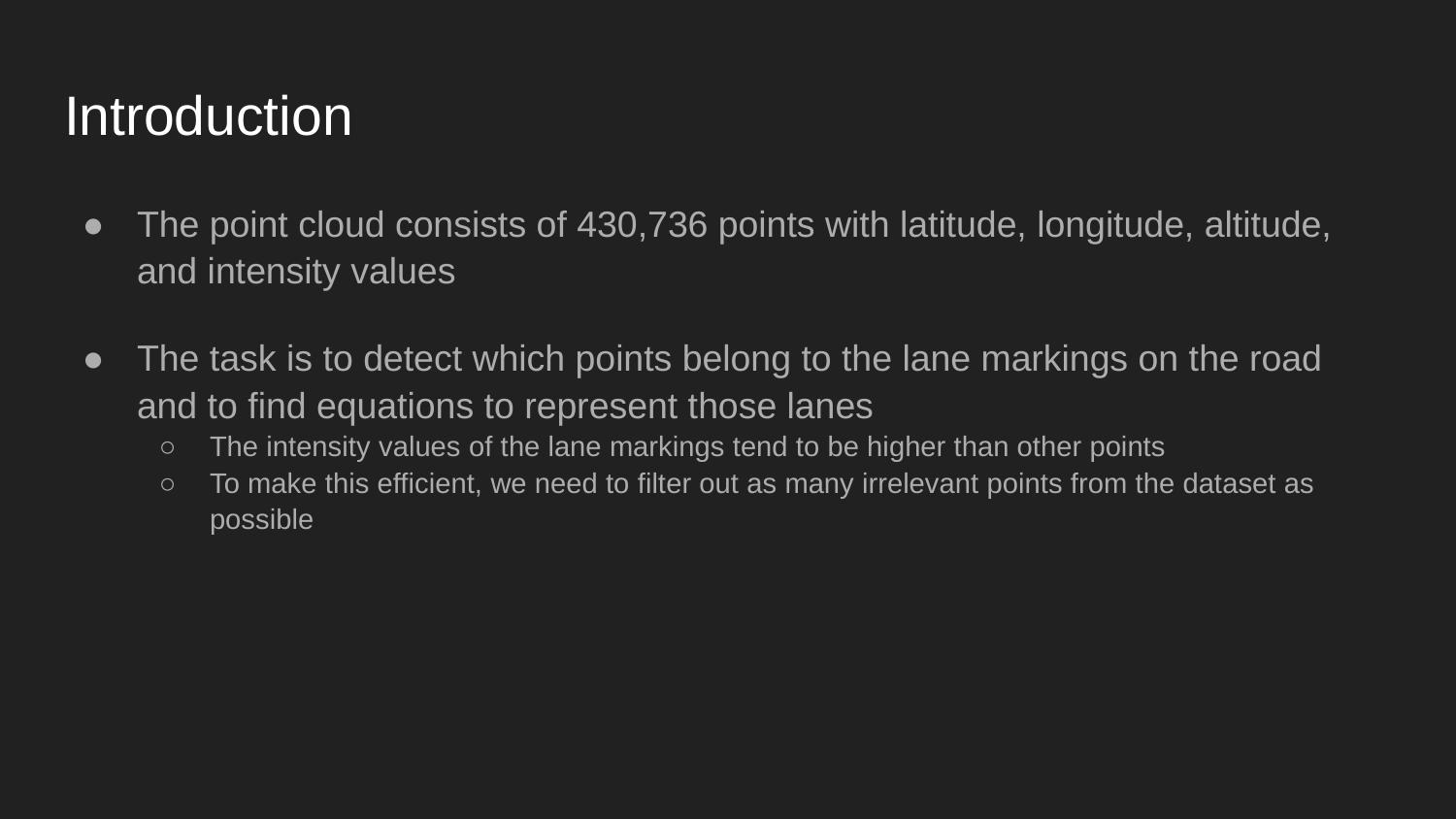

# Introduction
The point cloud consists of 430,736 points with latitude, longitude, altitude, and intensity values
The task is to detect which points belong to the lane markings on the road and to find equations to represent those lanes
The intensity values of the lane markings tend to be higher than other points
To make this efficient, we need to filter out as many irrelevant points from the dataset as possible